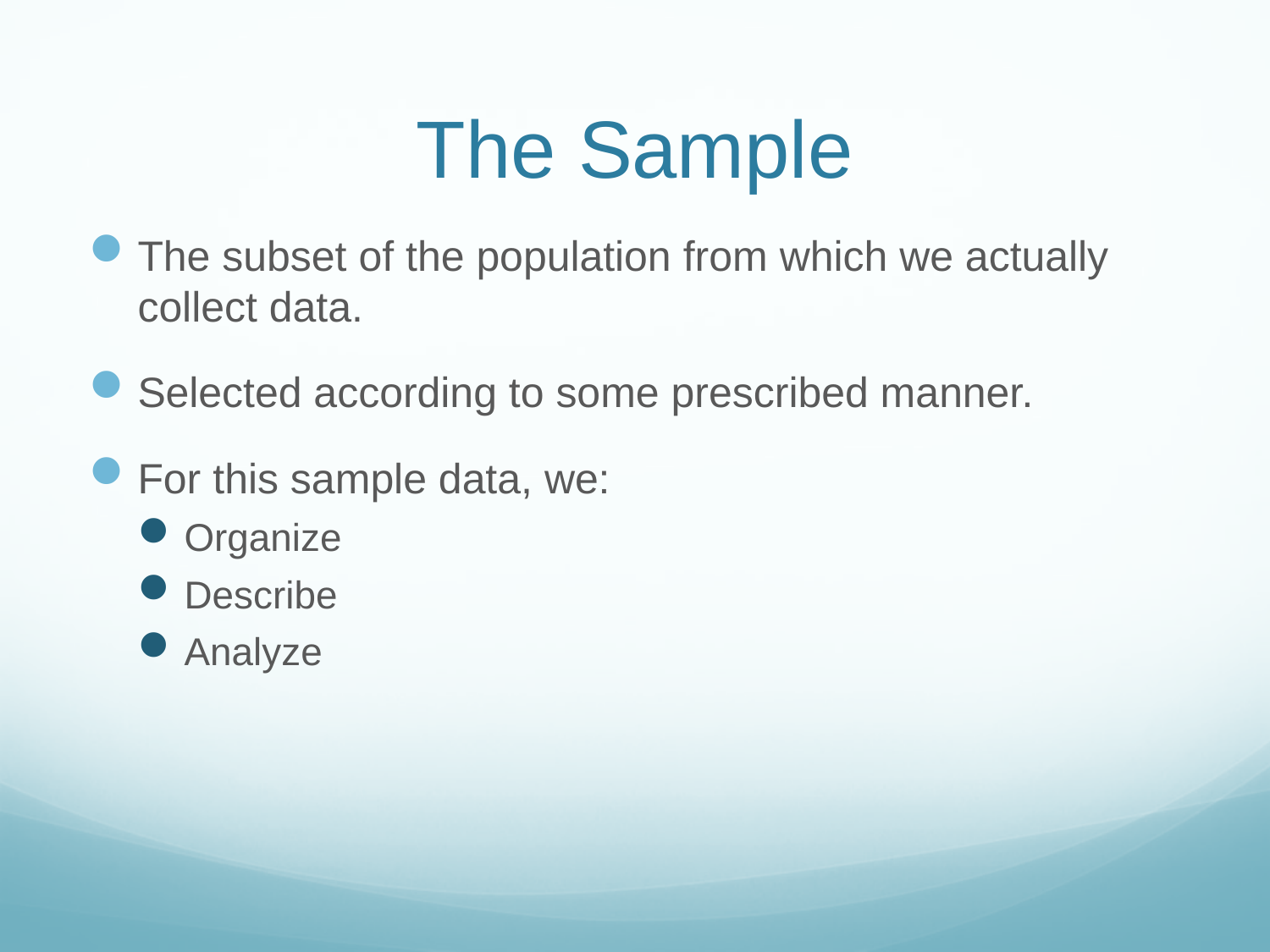

# The Sample
The subset of the population from which we actually collect data.
Selected according to some prescribed manner.
For this sample data, we:
Organize
Describe
Analyze